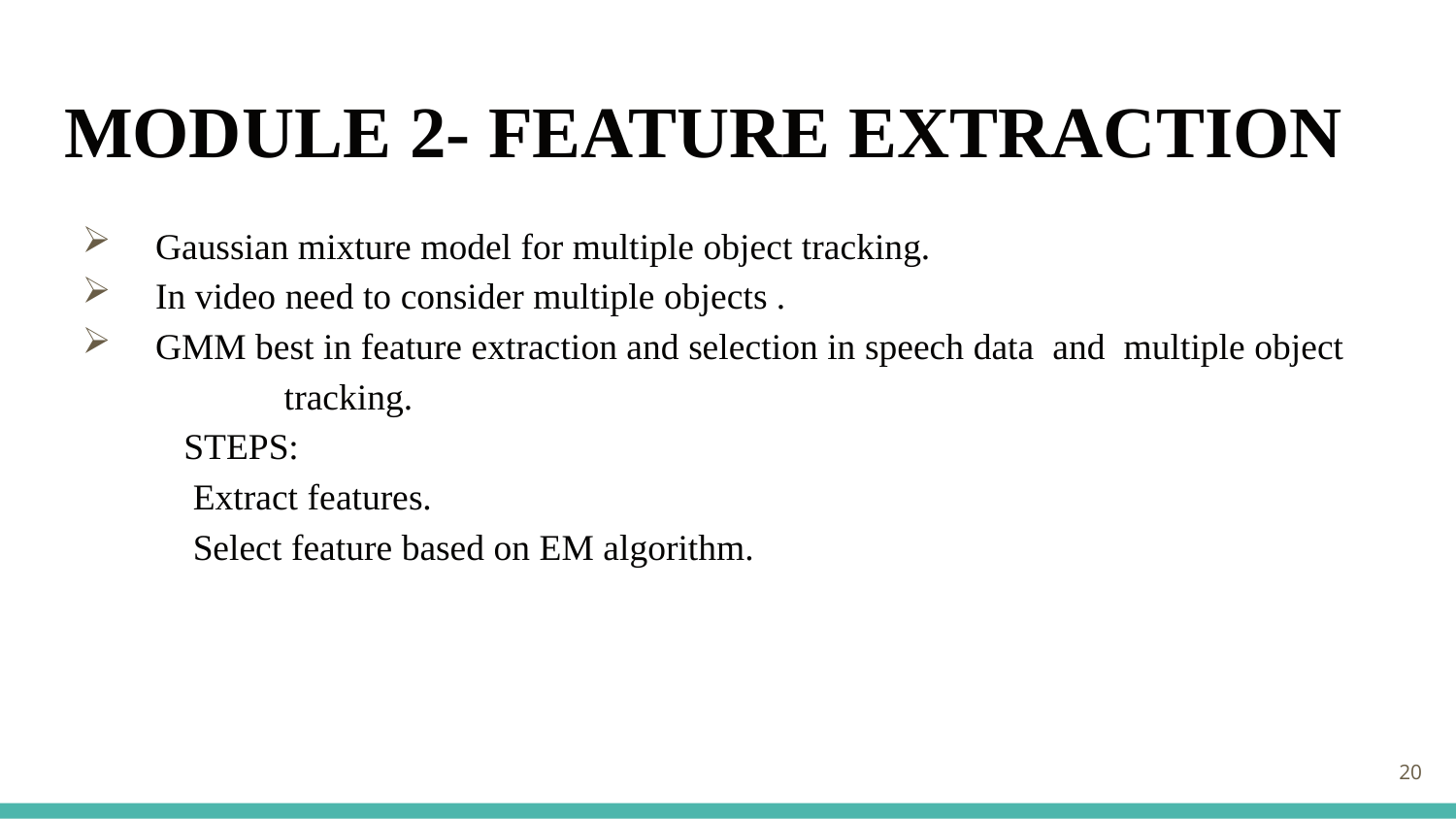

# MODULE 2- FEATURE EXTRACTION
  Gaussian mixture model for multiple object tracking.
  In video need to consider multiple objects .
  GMM best in feature extraction and selection in speech data  and  multiple object                      tracking.
           STEPS:
            Extract features.
            Select feature based on EM algorithm.

20